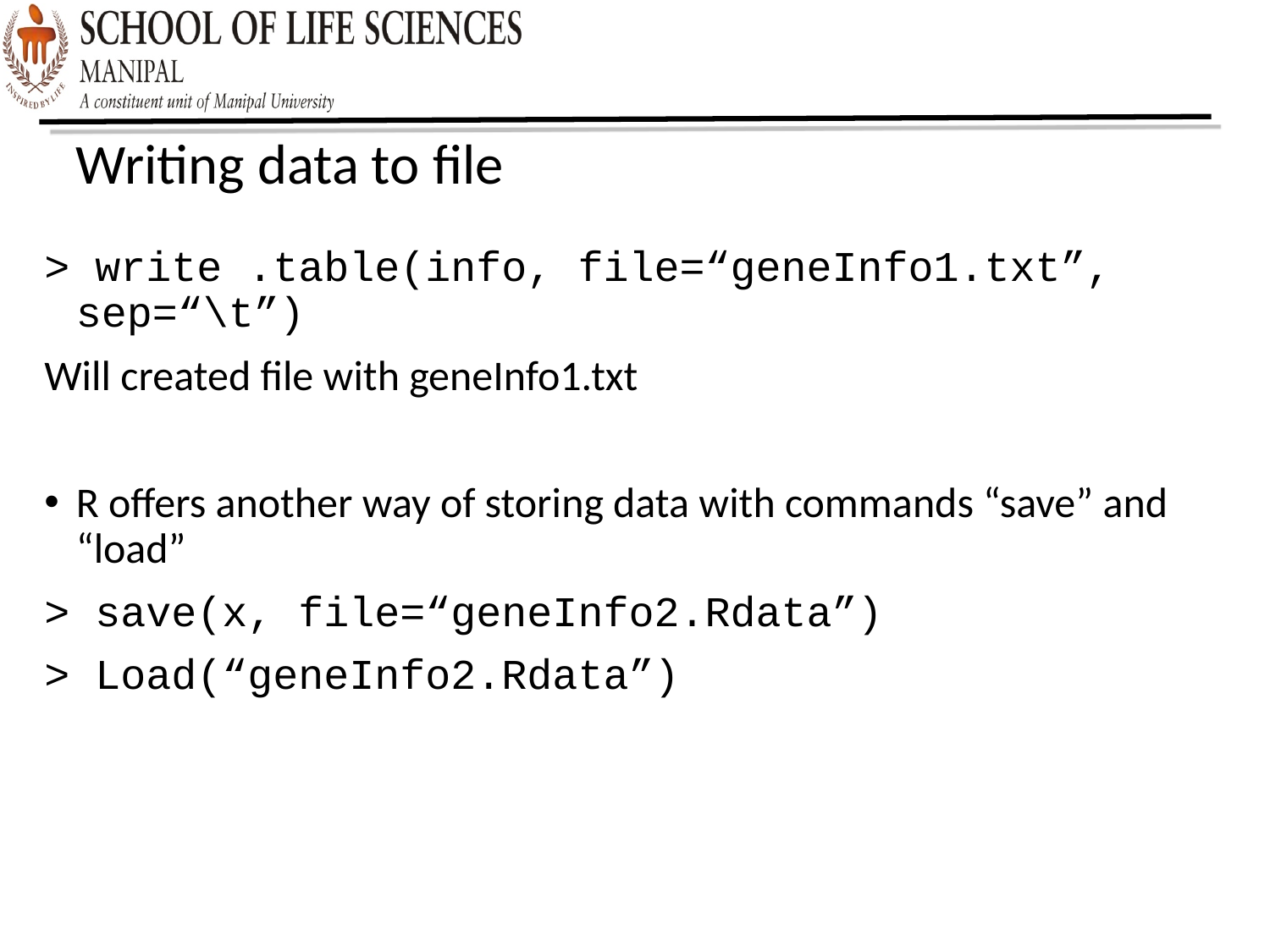

Writing data to file
> write .table(info, file=“geneInfo1.txt”, sep=“\t”)
Will created file with geneInfo1.txt

R offers another way of storing data with commands “save” and “load”
> save(x, file=“geneInfo2.Rdata”)
> Load(“geneInfo2.Rdata”)